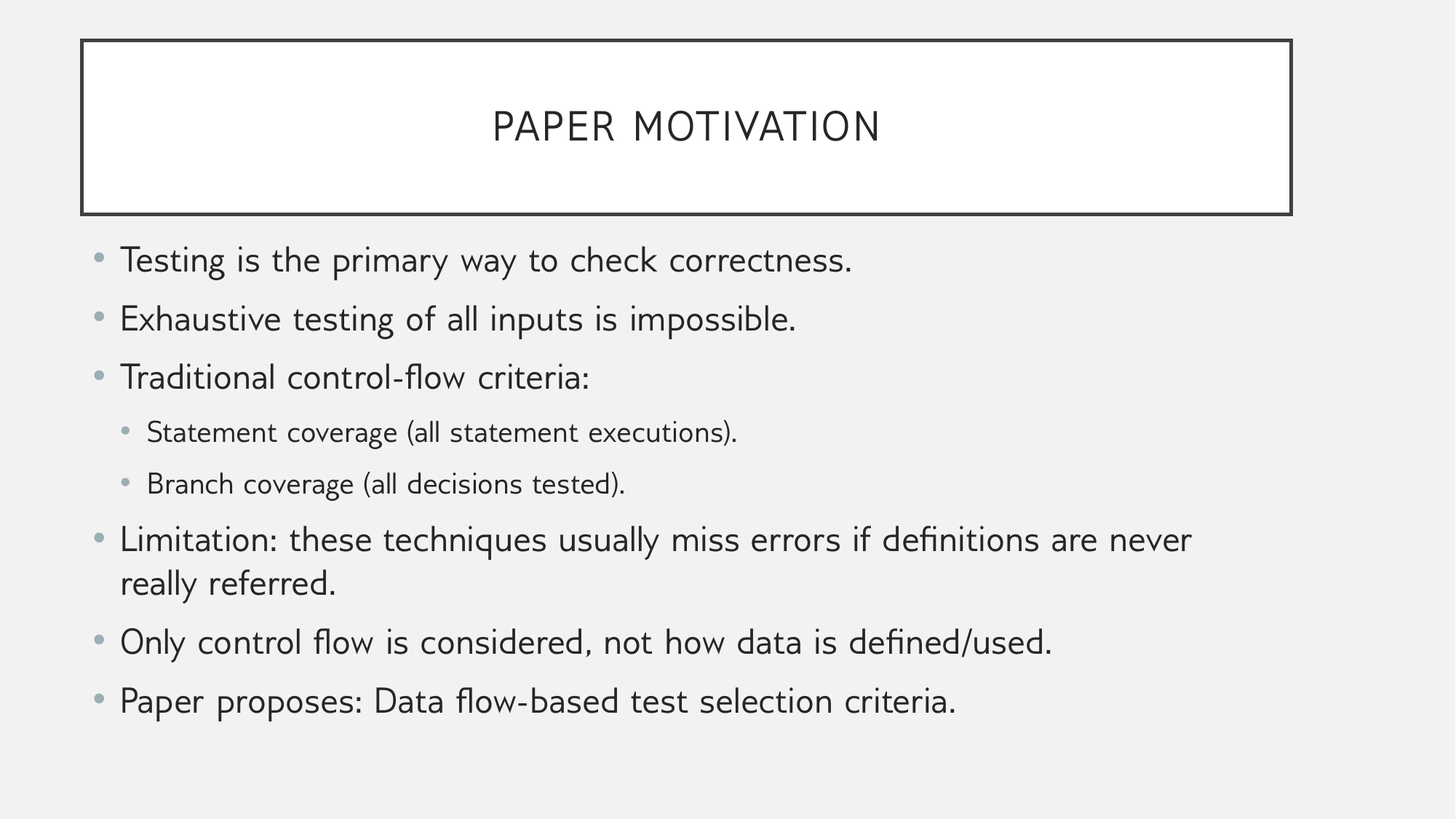

# Paper motivation
Testing is the primary way to check correctness.
Exhaustive testing of all inputs is impossible.
Traditional control-flow criteria:
Statement coverage (all statement executions).
Branch coverage (all decisions tested).
Limitation: these techniques usually miss errors if definitions are never really referred.
Only control flow is considered, not how data is defined/used.
Paper proposes: Data flow-based test selection criteria.